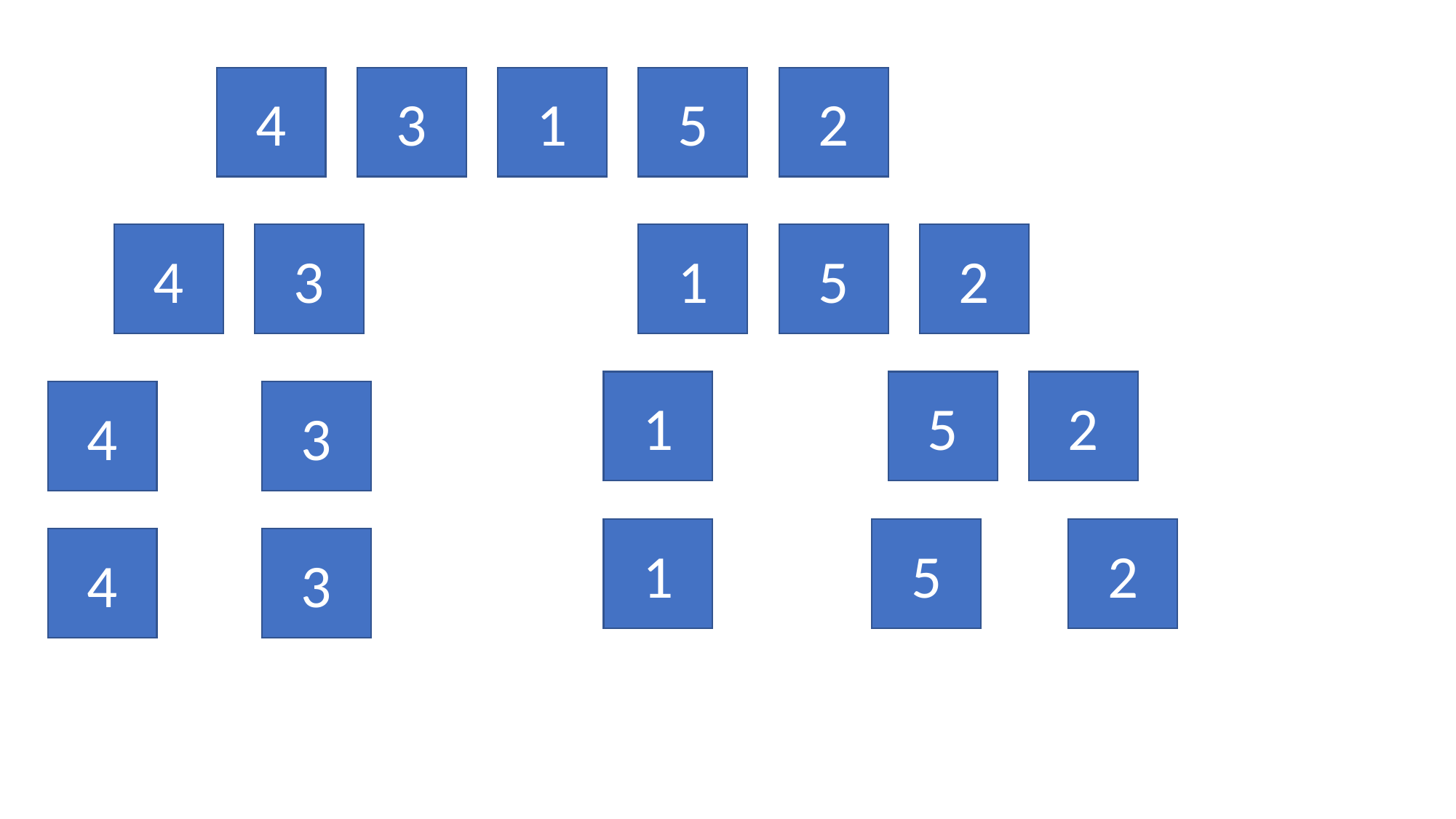

4
3
1
5
2
4
3
1
5
2
1
5
2
4
3
1
5
2
4
3